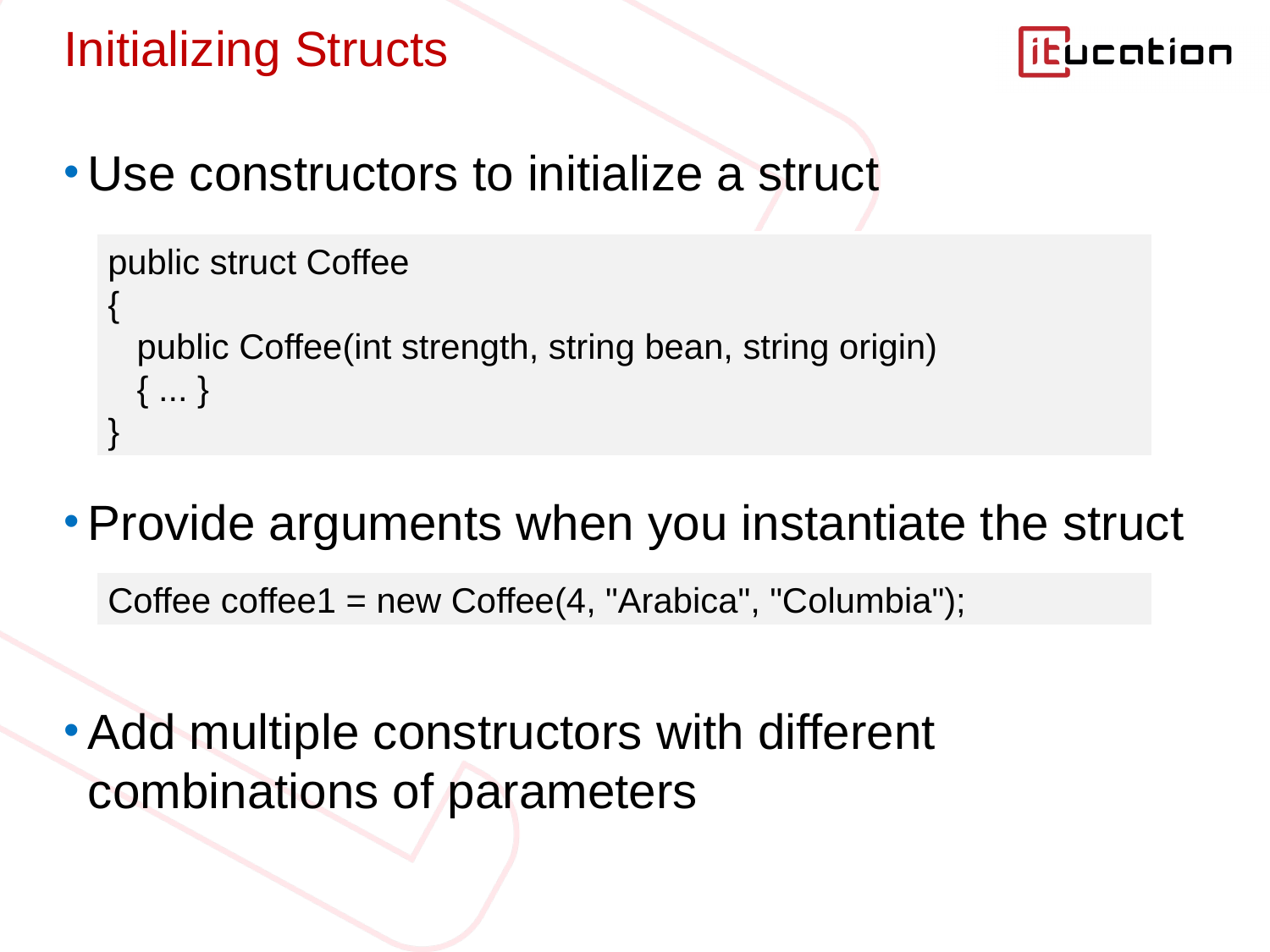

# Initializing Structs
Use constructors to initialize a struct

Provide arguments when you instantiate the struct

Add multiple constructors with different combinations of parameters
public struct Coffee
{
   public Coffee(int strength, string bean, string origin)
   { ... }
}
Coffee coffee1 = new Coffee(4, "Arabica", "Columbia");